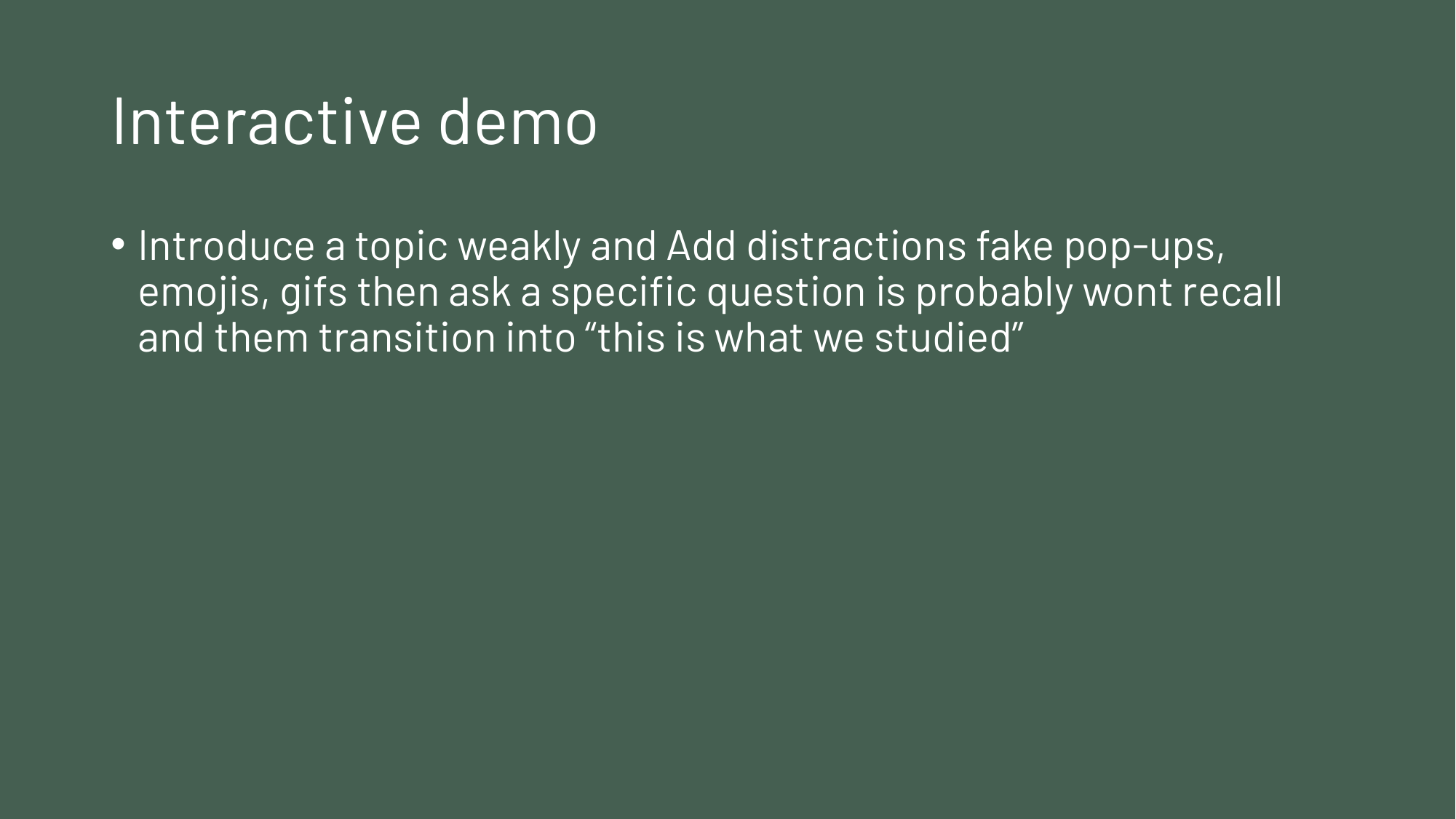

# Interactive demo
Introduce a topic weakly and Add distractions fake pop-ups, emojis, gifs then ask a specific question is probably wont recall and them transition into “this is what we studied”